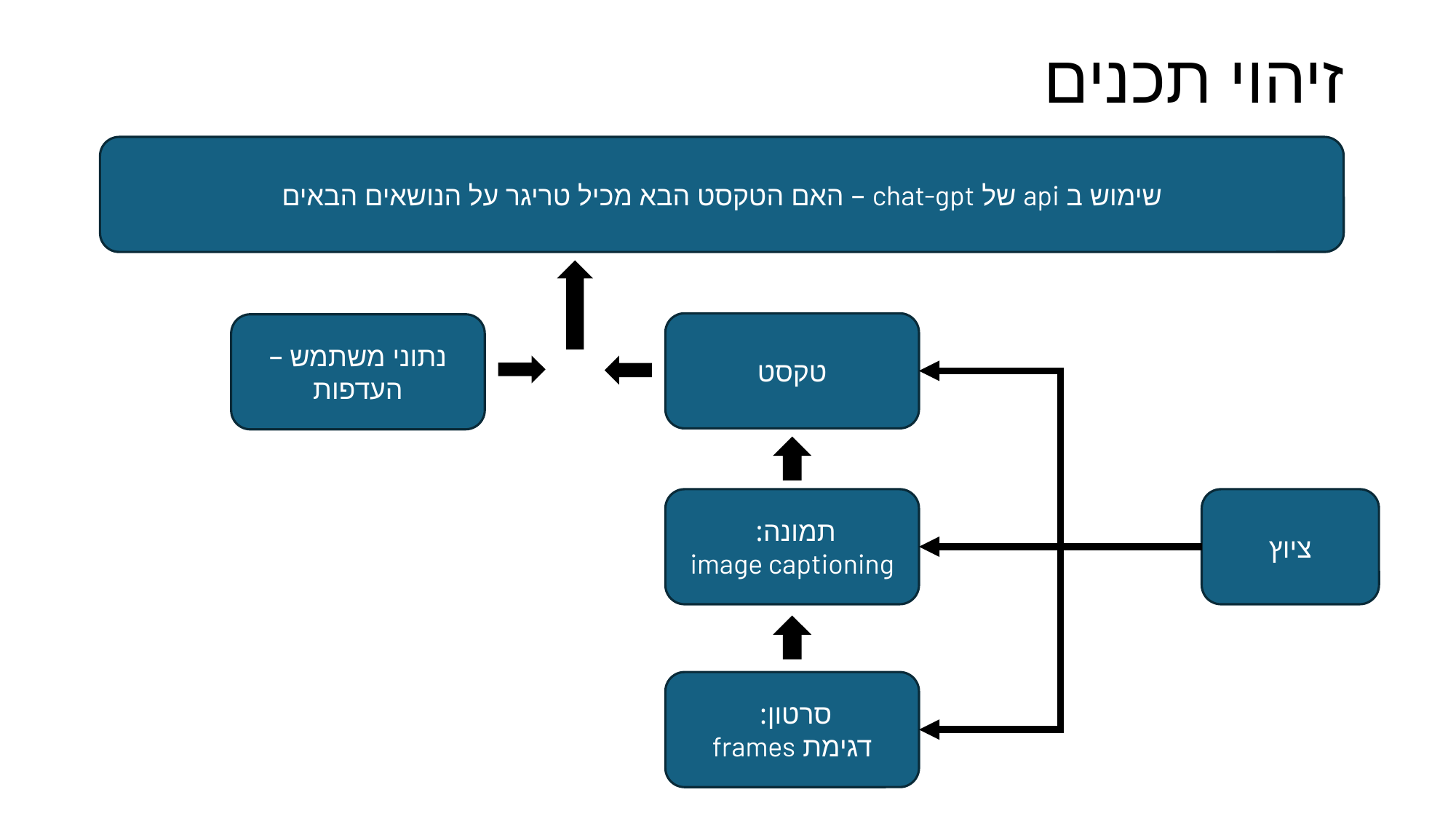

# זיהוי תכנים
שימוש ב api של chat-gpt – האם הטקסט הבא מכיל טריגר על הנושאים הבאים

טקסט
נתוני משתמש – העדפות

תמונה:
image captioning
ציוץ

סרטון:
דגימת frames